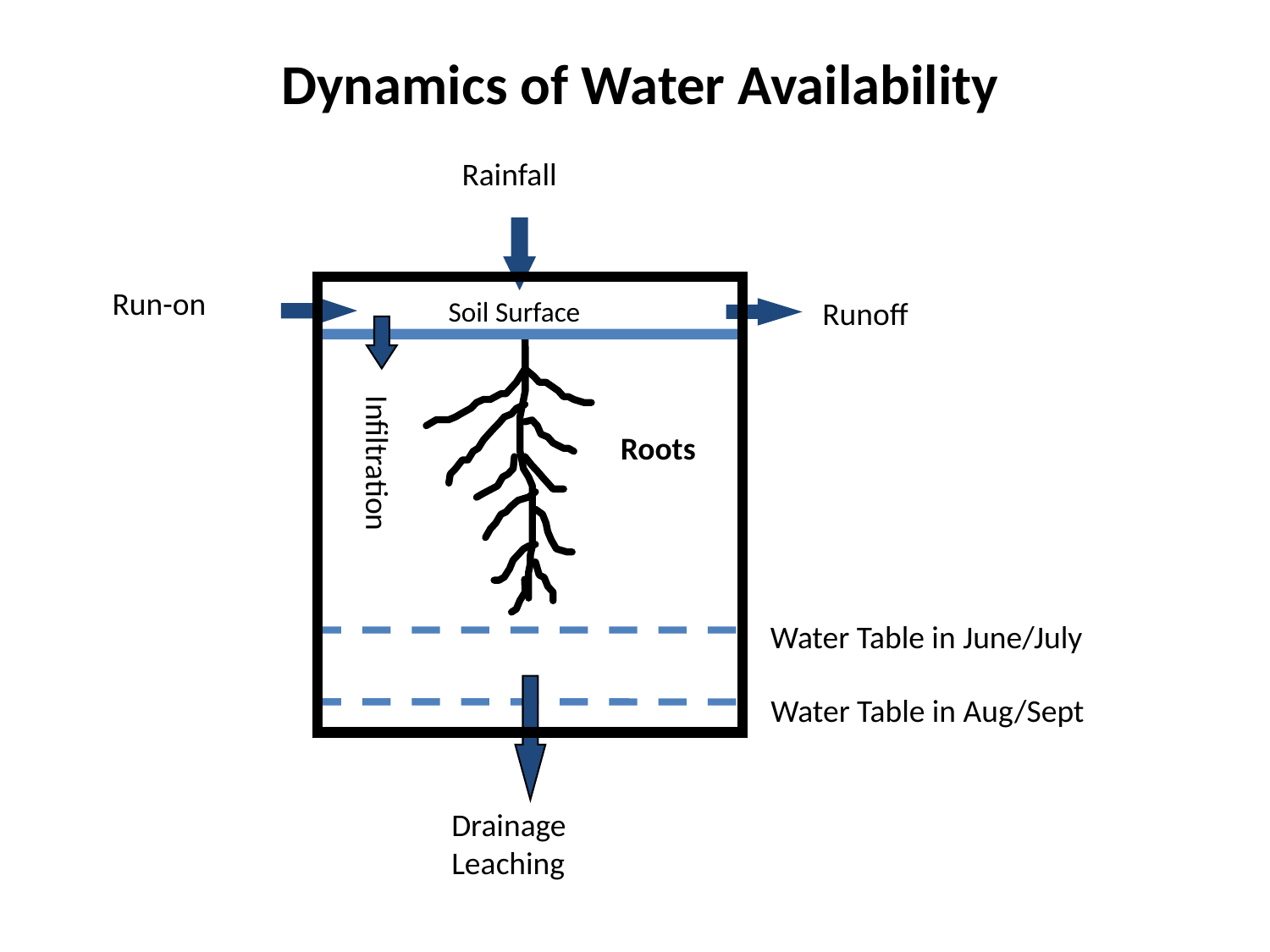

Dynamics of Water Availability
Rainfall

Run-on

Runoff
Soil Surface

Roots
Infiltration
Water Table in June/July

Water Table in Aug/Sept

Drainage
Leaching